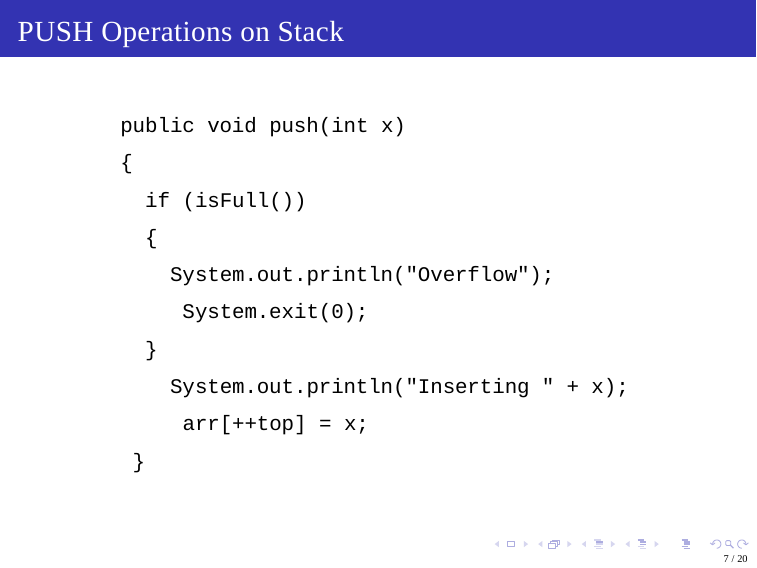

# PUSH Operations on Stack
public void push(int x)
{
if (isFull())
{
System.out.println("Overflow");  System.exit(0);
}
System.out.println("Inserting " + x);  arr[++top] = x;
}
7 / 20